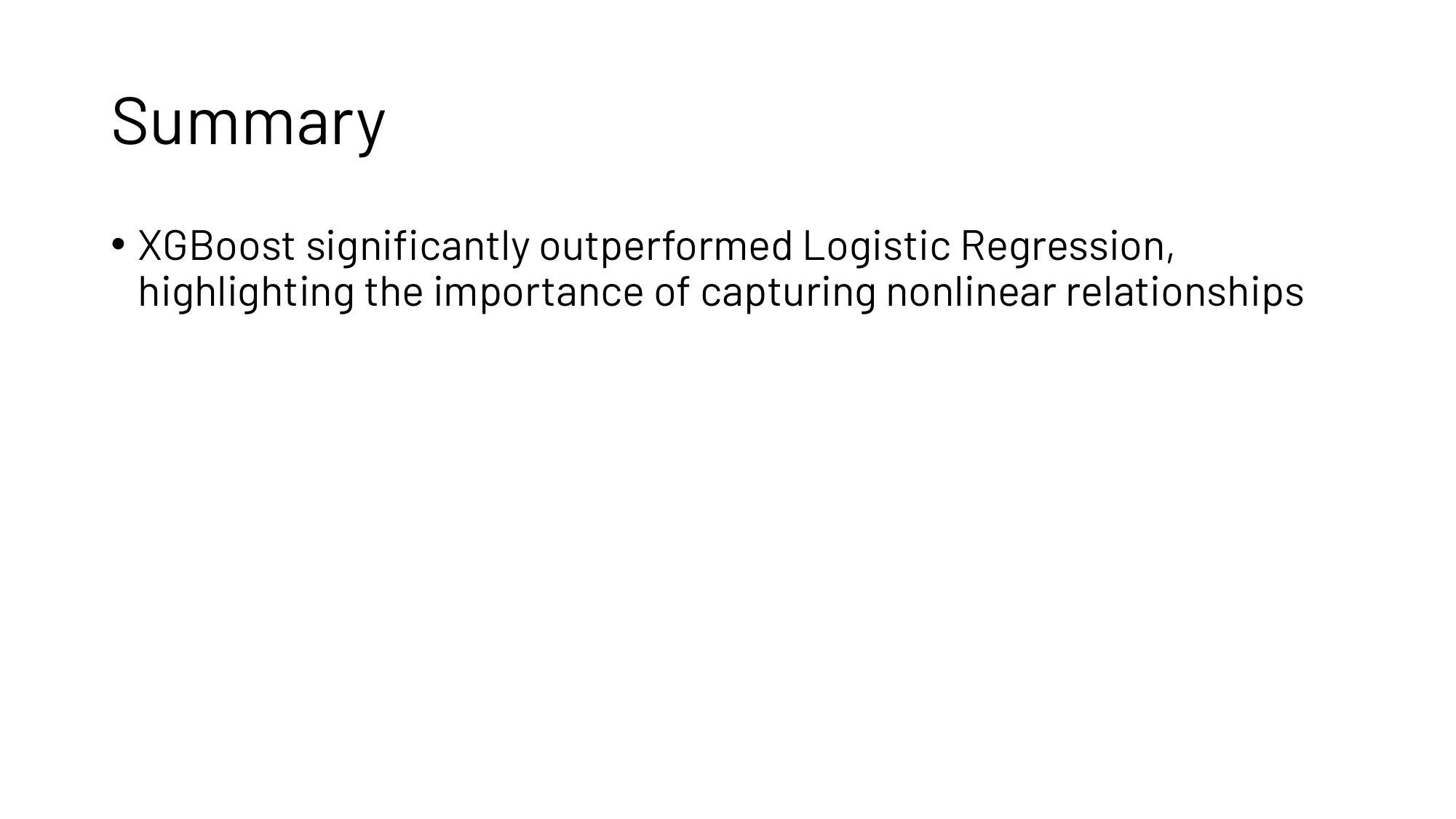

# Summary
XGBoost significantly outperformed Logistic Regression, highlighting the importance of capturing nonlinear relationships